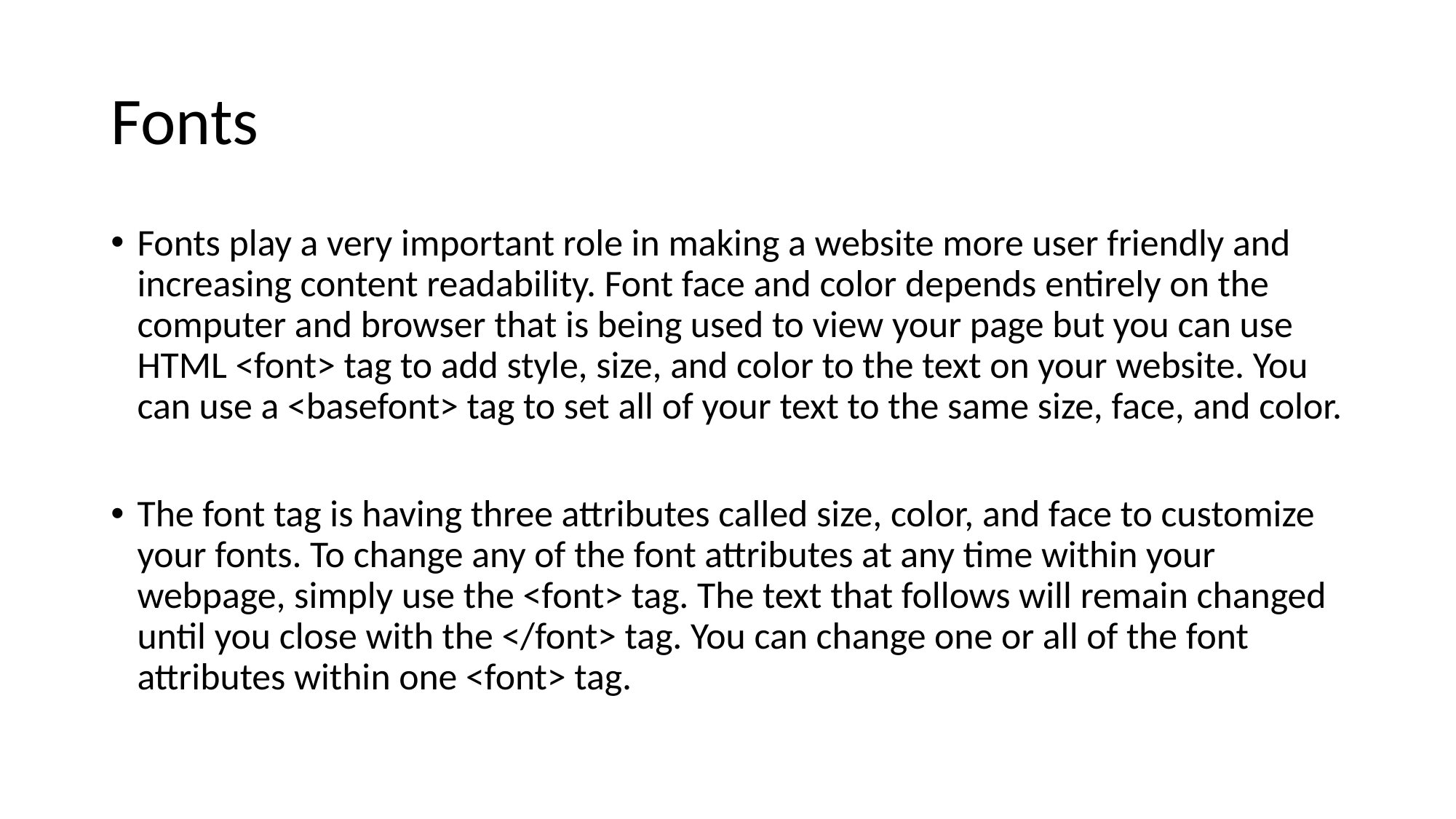

# Fonts
Fonts play a very important role in making a website more user friendly and increasing content readability. Font face and color depends entirely on the computer and browser that is being used to view your page but you can use HTML <font> tag to add style, size, and color to the text on your website. You can use a <basefont> tag to set all of your text to the same size, face, and color.

The font tag is having three attributes called size, color, and face to customize your fonts. To change any of the font attributes at any time within your webpage, simply use the <font> tag. The text that follows will remain changed until you close with the </font> tag. You can change one or all of the font attributes within one <font> tag.